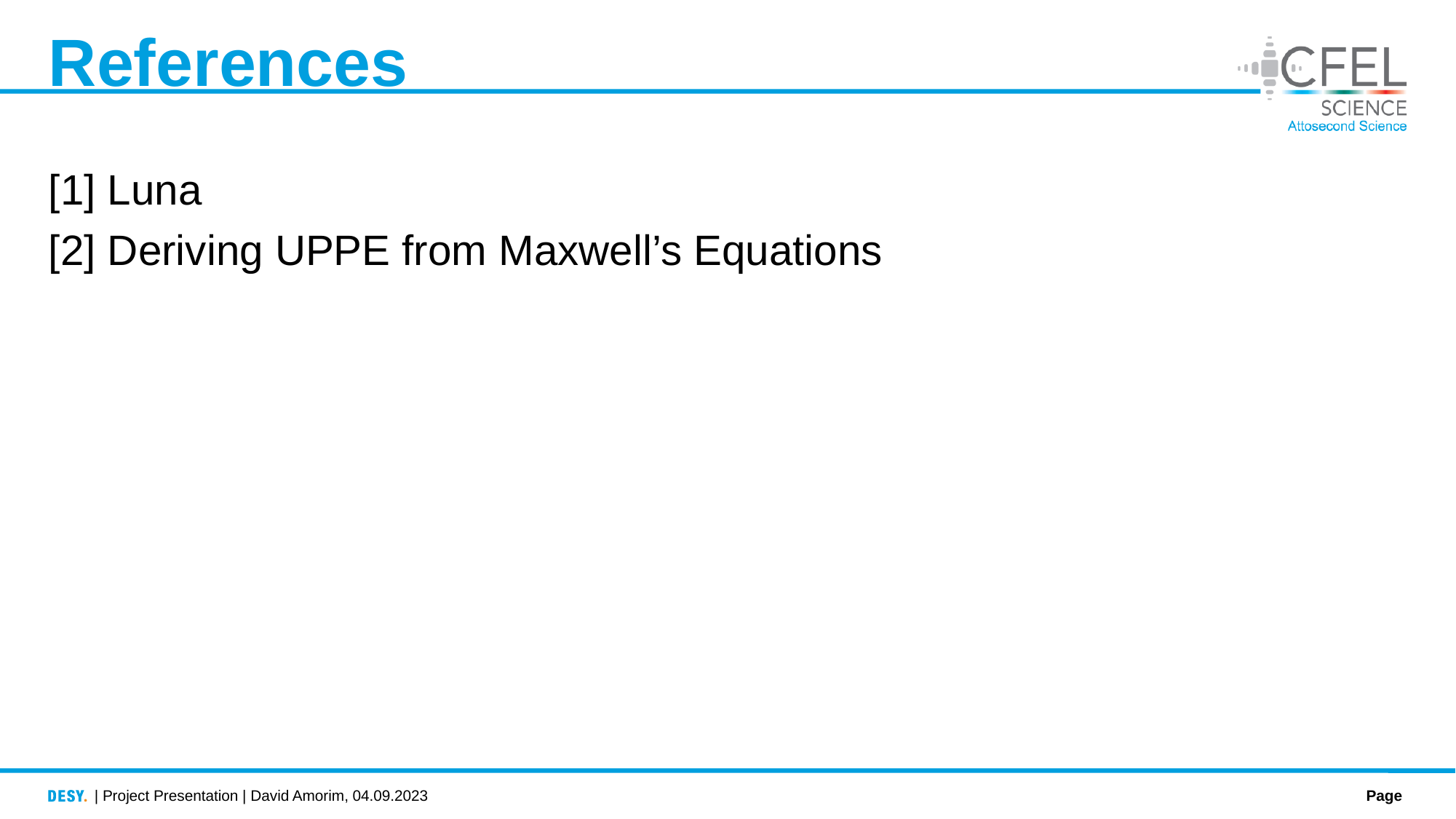

# References
[1] Luna
[2] Deriving UPPE from Maxwell’s Equations
| Project Presentation | David Amorim, 04.09.2023